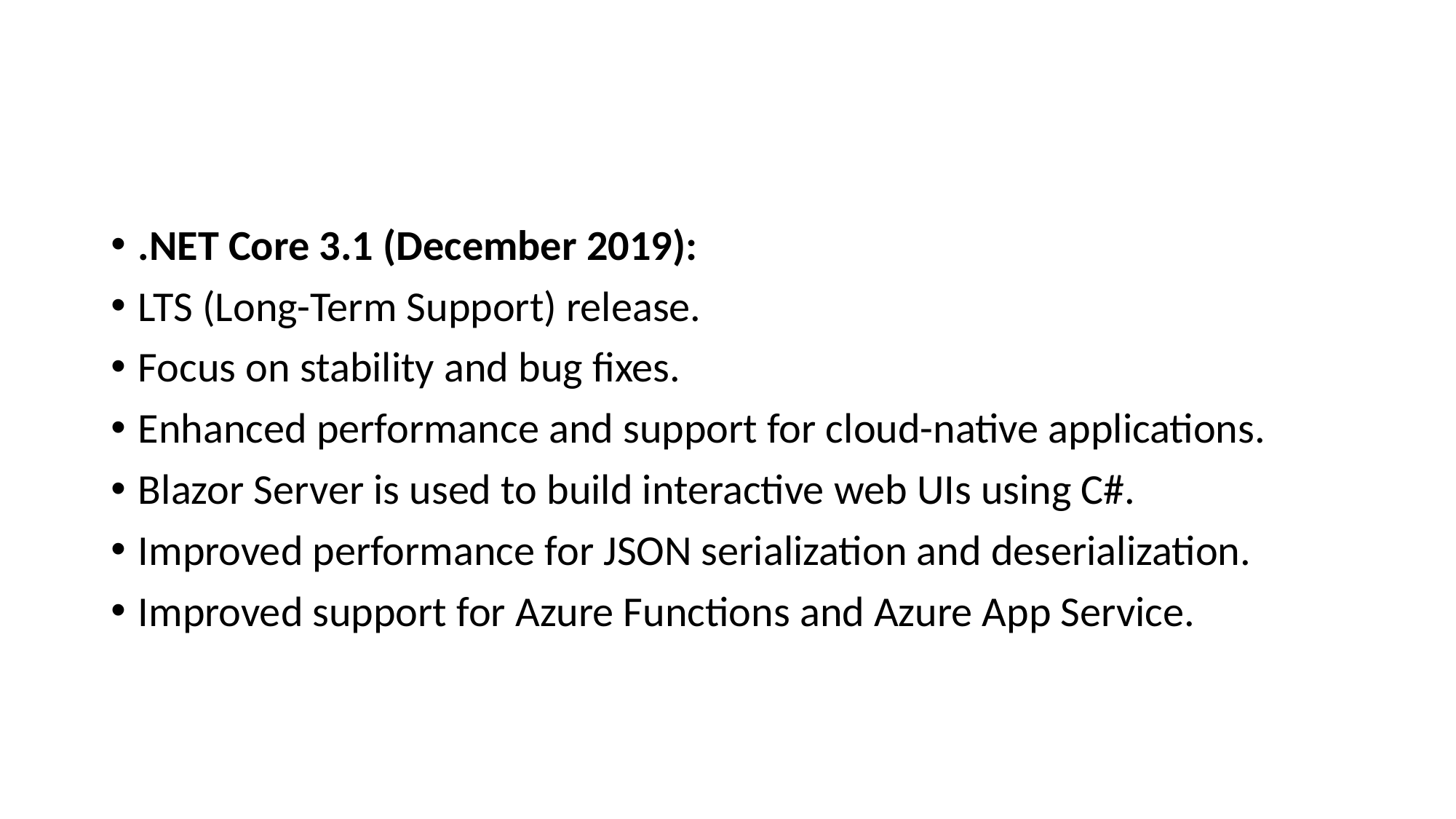

#
.NET Core 3.1 (December 2019):
LTS (Long-Term Support) release.
Focus on stability and bug fixes.
Enhanced performance and support for cloud-native applications.
Blazor Server is used to build interactive web UIs using C#.
Improved performance for JSON serialization and deserialization.
Improved support for Azure Functions and Azure App Service.